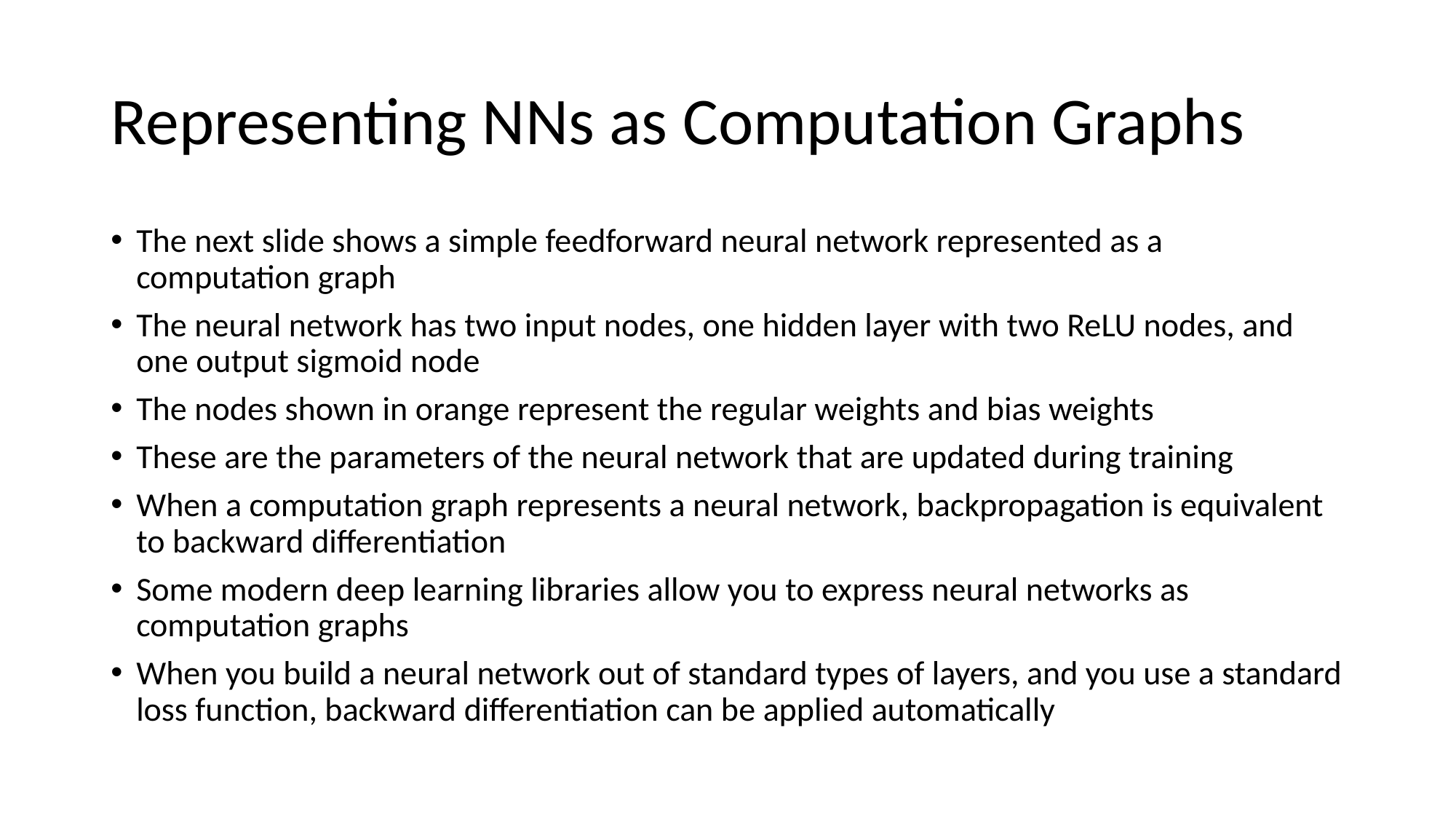

# Representing NNs as Computation Graphs
The next slide shows a simple feedforward neural network represented as a computation graph
The neural network has two input nodes, one hidden layer with two ReLU nodes, and one output sigmoid node
The nodes shown in orange represent the regular weights and bias weights
These are the parameters of the neural network that are updated during training
When a computation graph represents a neural network, backpropagation is equivalent to backward differentiation
Some modern deep learning libraries allow you to express neural networks as computation graphs
When you build a neural network out of standard types of layers, and you use a standard loss function, backward differentiation can be applied automatically